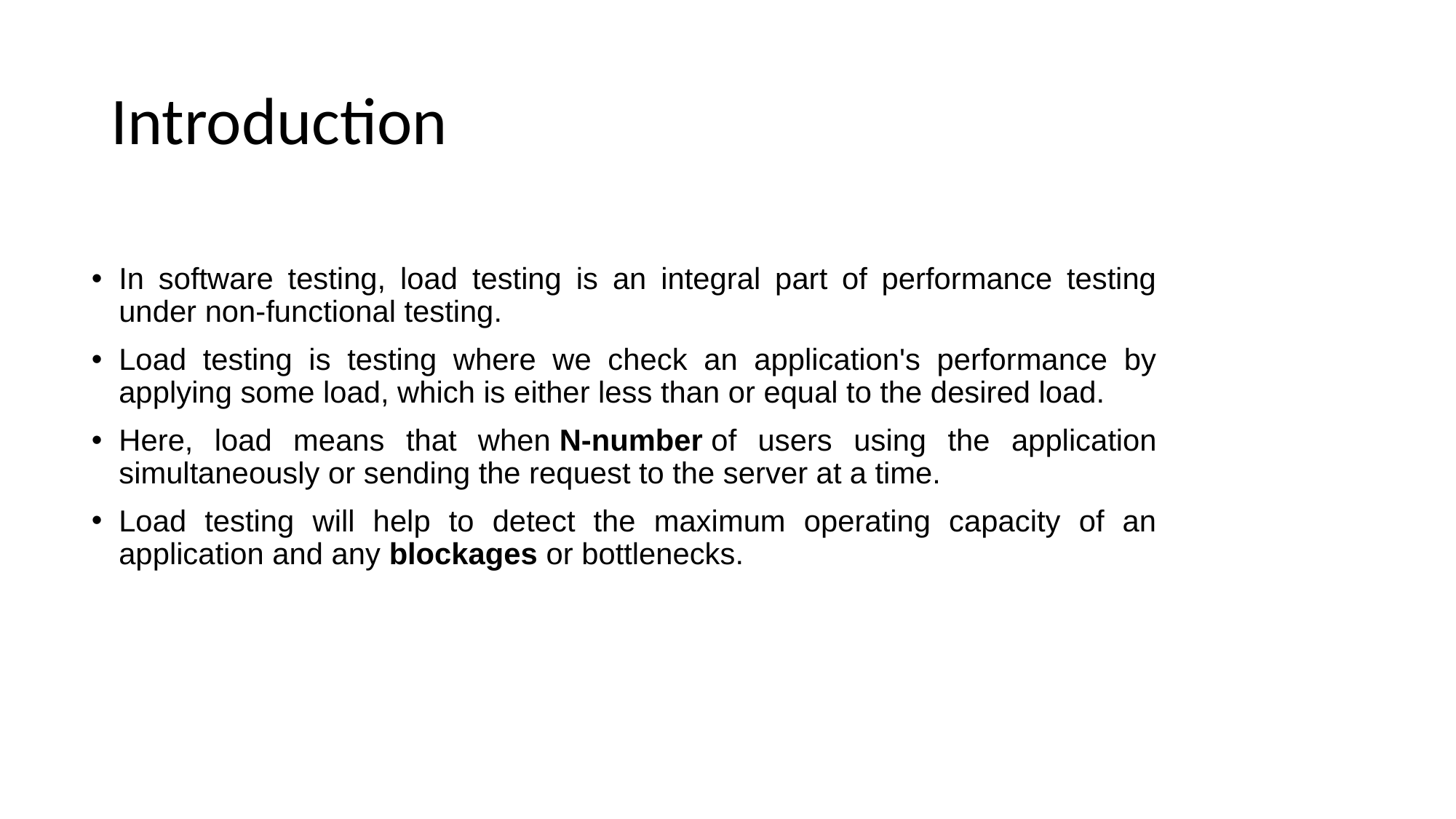

Introduction
In software testing, load testing is an integral part of performance testing under non-functional testing.
Load testing is testing where we check an application's performance by applying some load, which is either less than or equal to the desired load.
Here, load means that when N-number of users using the application simultaneously or sending the request to the server at a time.
Load testing will help to detect the maximum operating capacity of an application and any blockages or bottlenecks.